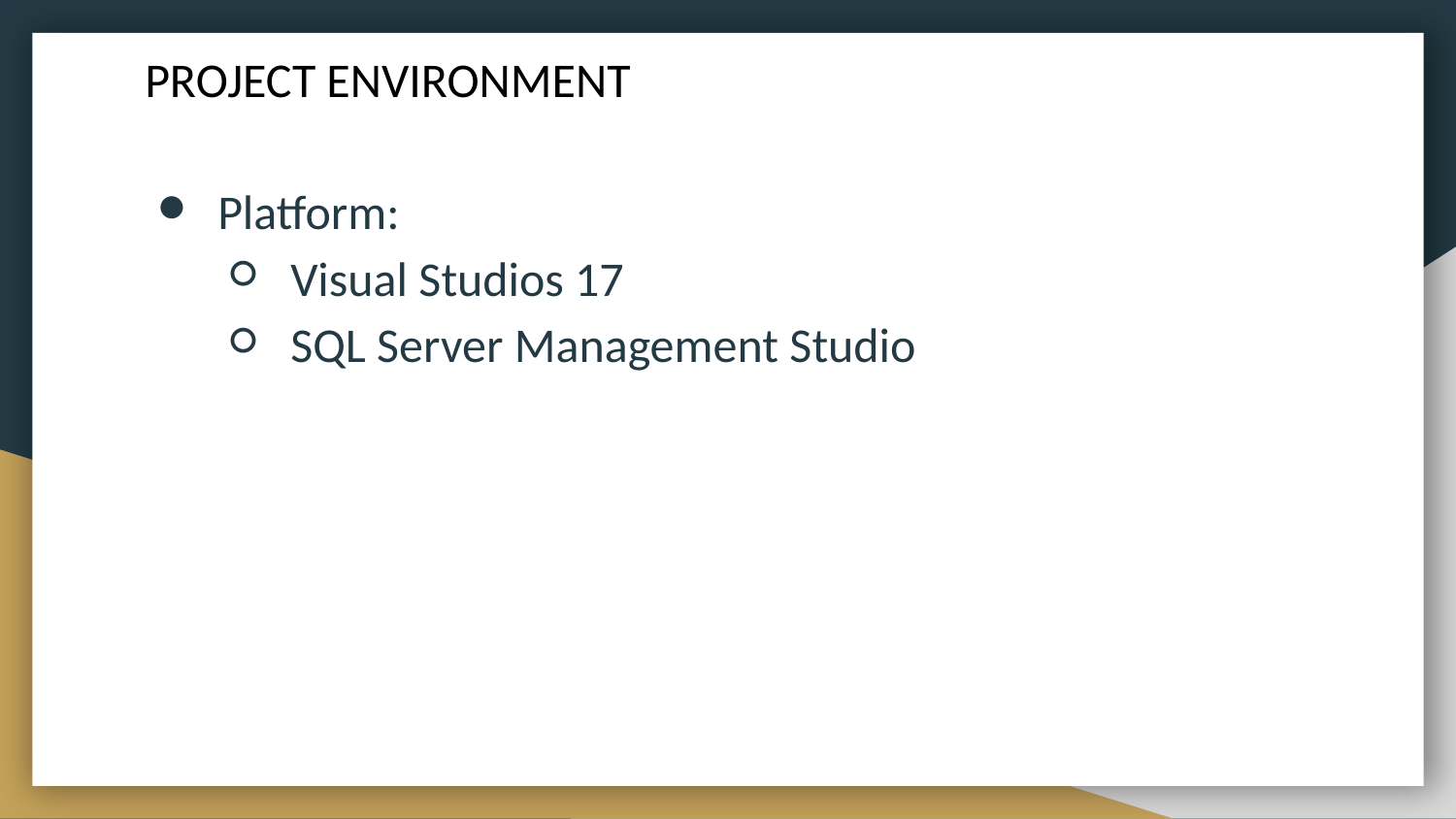

# PROJECT ENVIRONMENT
Platform:
Visual Studios 17
SQL Server Management Studio